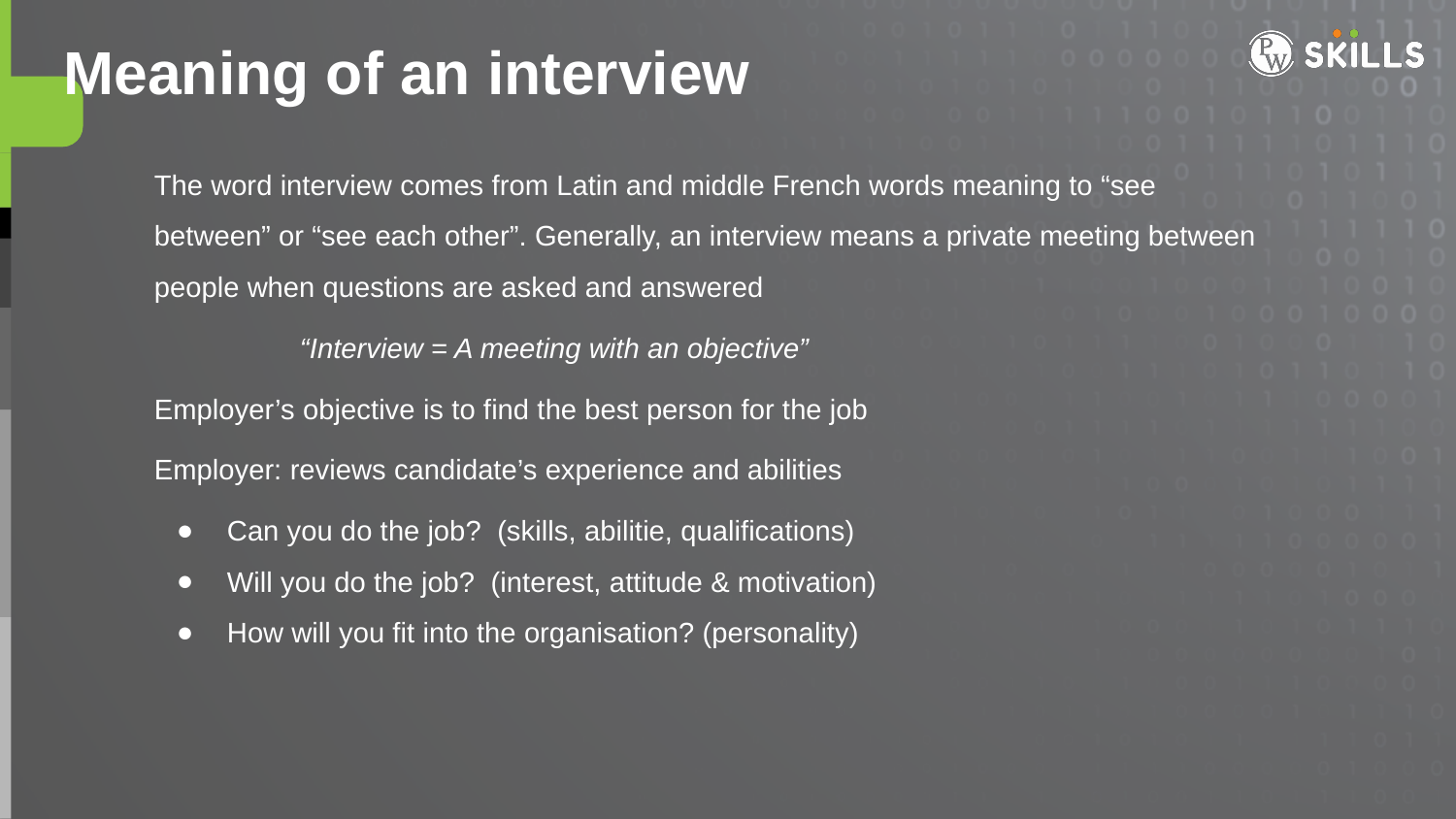

Meaning of an interview
The word interview comes from Latin and middle French words meaning to “see between” or “see each other”. Generally, an interview means a private meeting between people when questions are asked and answered
“Interview = A meeting with an objective”
Employer’s objective is to find the best person for the job
Employer: reviews candidate’s experience and abilities
Can you do the job?  (skills, abilitie, qualifications)
Will you do the job?  (interest, attitude & motivation)
How will you fit into the organisation? (personality)